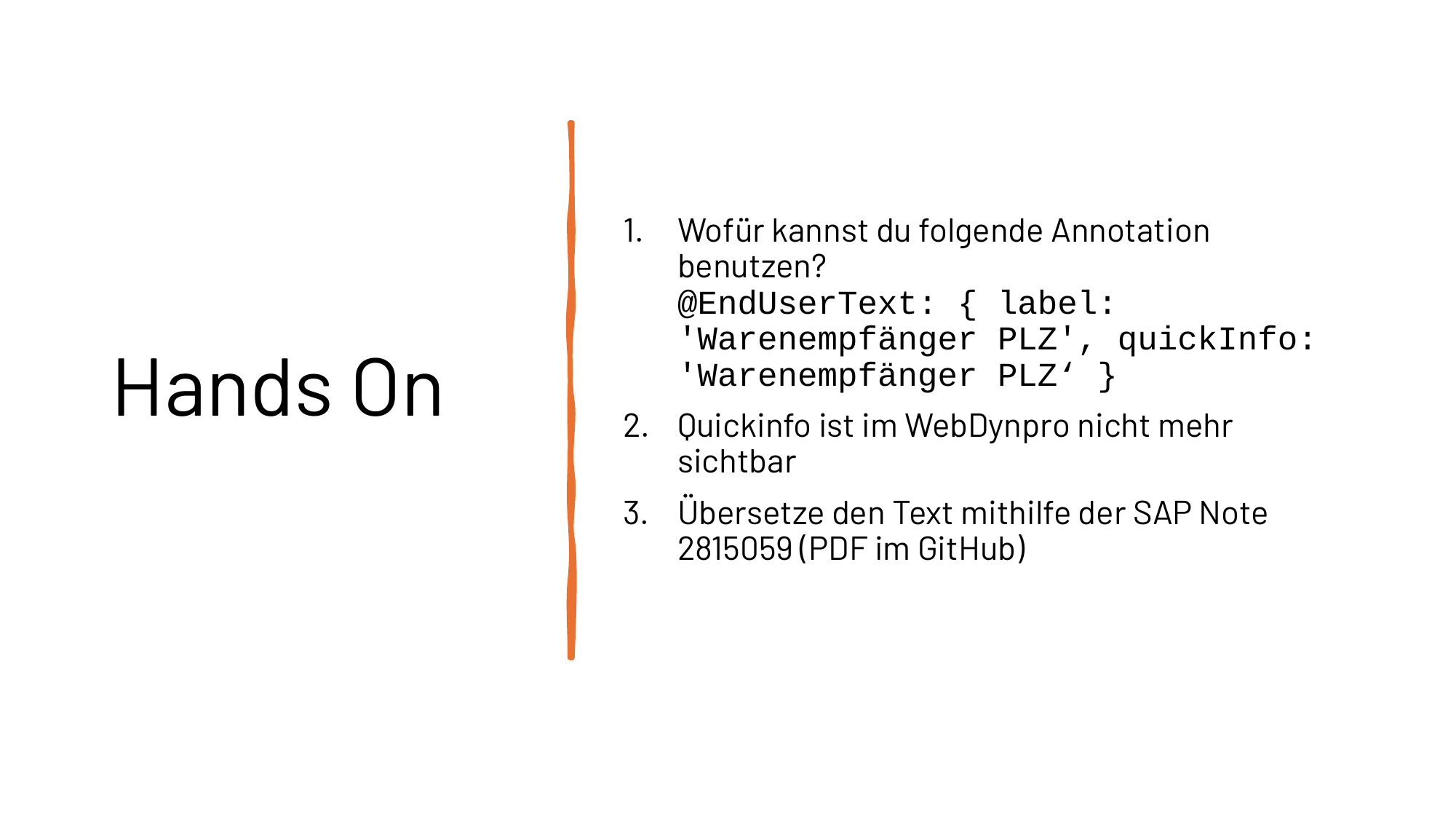

# Hands On
Wofür kannst du folgende Annotation benutzen?
@EndUserText: { label:
'Warenempfänger PLZ', quickInfo:
'Warenempfänger PLZ‘ }
Quickinfo ist im WebDynpro nicht mehr sichtbar
Übersetze den Text mithilfe der SAP Note 2815059 (PDF im GitHub)